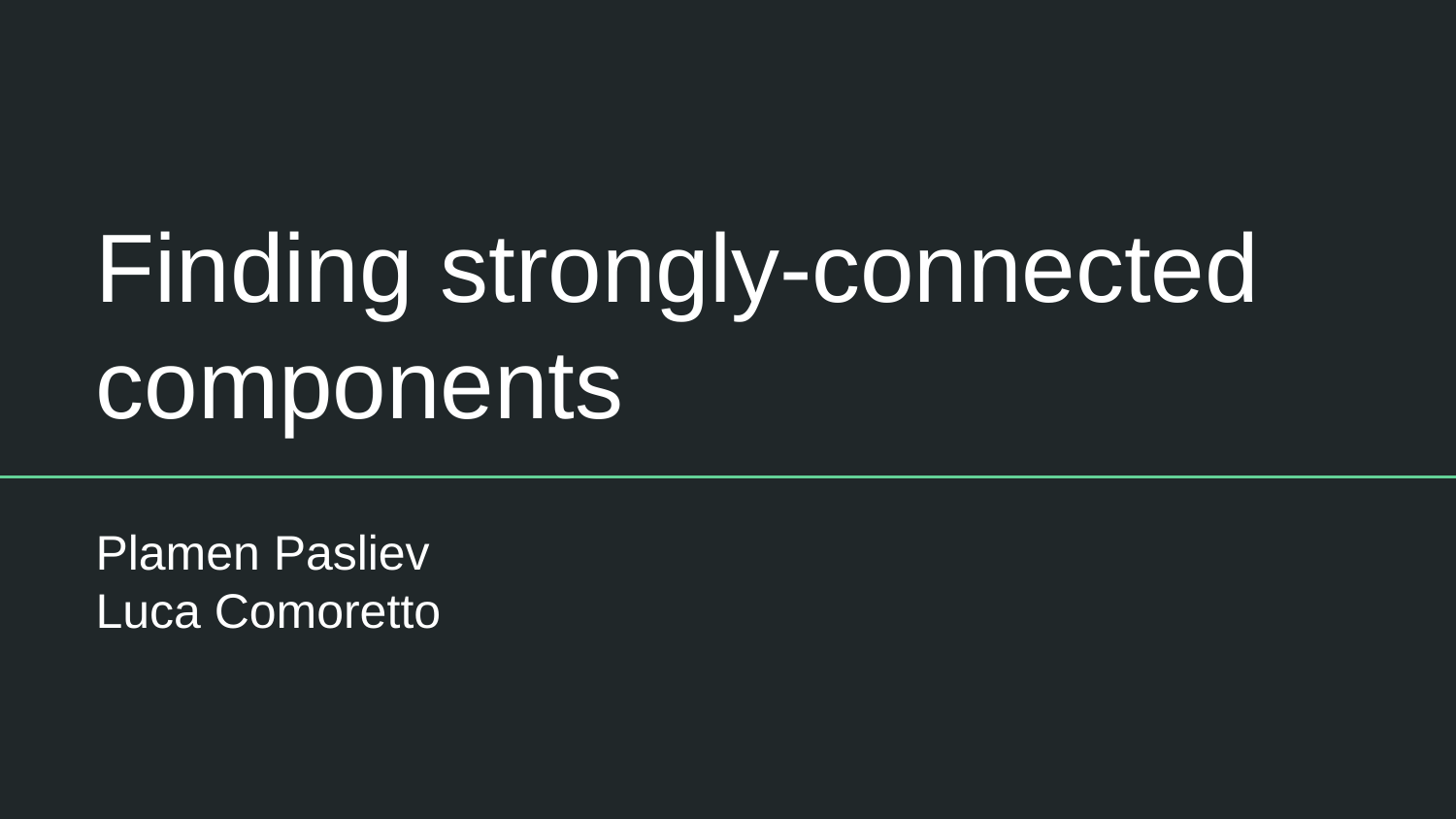

# Finding strongly-connected components
Plamen Pasliev
Luca Comoretto